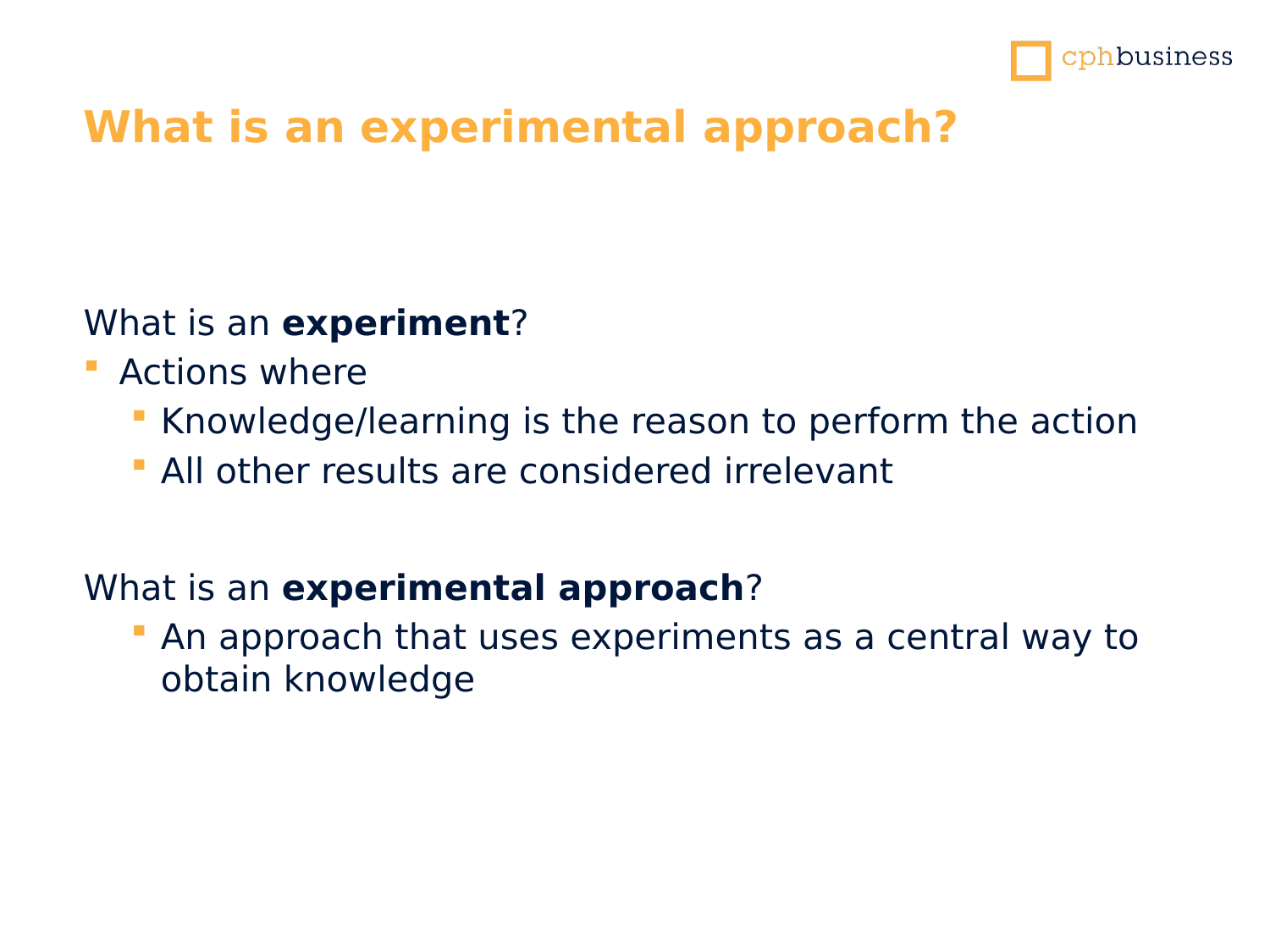

What is an experimental approach?
What is an experiment?
Actions where
Knowledge/learning is the reason to perform the action
All other results are considered irrelevant

What is an experimental approach?
An approach that uses experiments as a central way to obtain knowledge